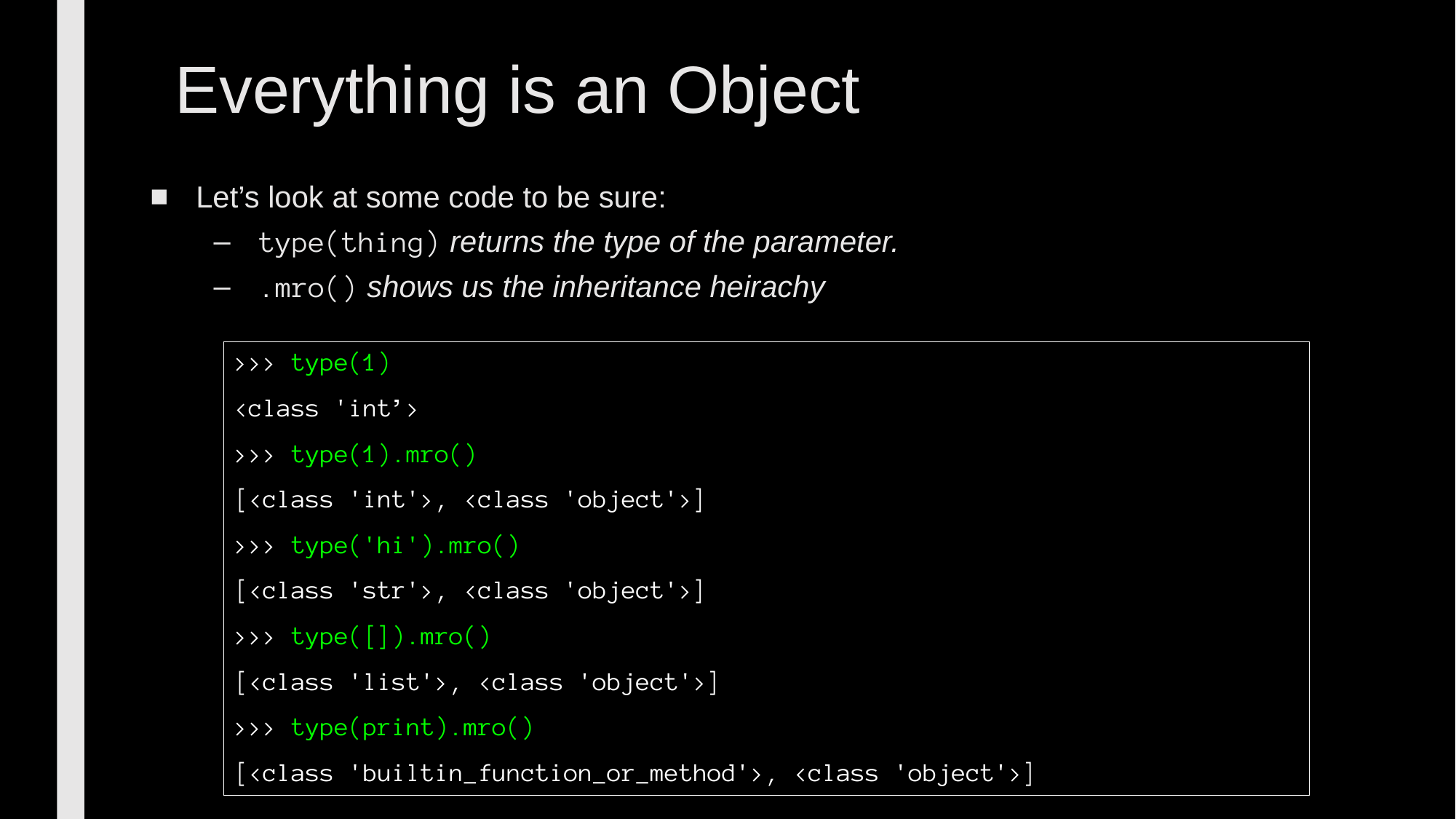

# Everything is an Object
Let’s look at some code to be sure:
type(thing) returns the type of the parameter.
.mro() shows us the inheritance heirachy
>>> type(1)
<class 'int’>
>>> type(1).mro()
[<class 'int'>, <class 'object'>]
>>> type('hi').mro()
[<class 'str'>, <class 'object'>]
>>> type([]).mro()
[<class 'list'>, <class 'object'>]
>>> type(print).mro()
[<class 'builtin_function_or_method'>, <class 'object'>]